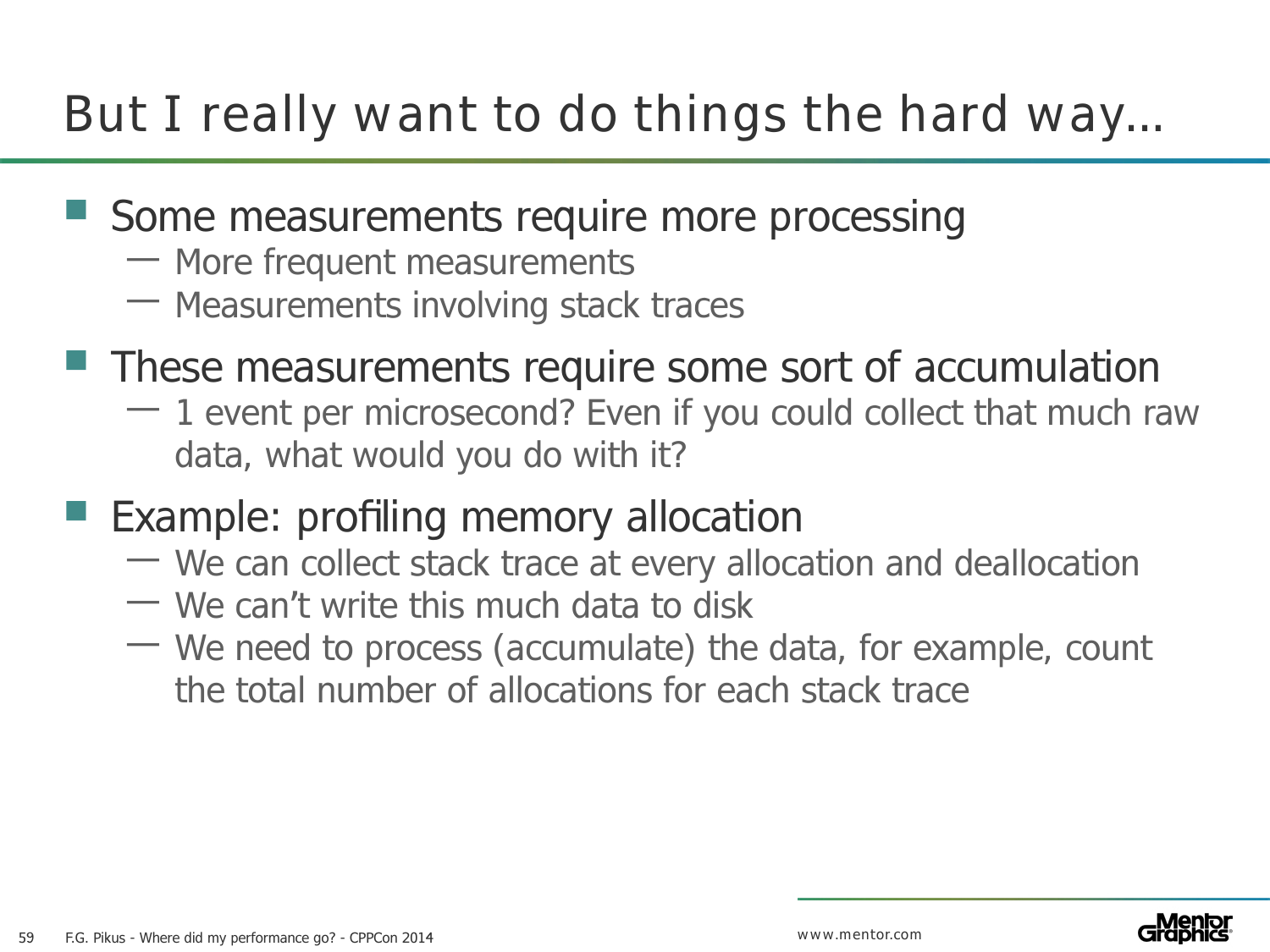

# But I really want to do things the hard way…
Some measurements require more processing
More frequent measurements
Measurements involving stack traces
These measurements require some sort of accumulation
1 event per microsecond? Even if you could collect that much raw data, what would you do with it?
Example: profiling memory allocation
We can collect stack trace at every allocation and deallocation
We can’t write this much data to disk
We need to process (accumulate) the data, for example, count the total number of allocations for each stack trace
F.G. Pikus - Where did my performance go? - CPPCon 2014
59